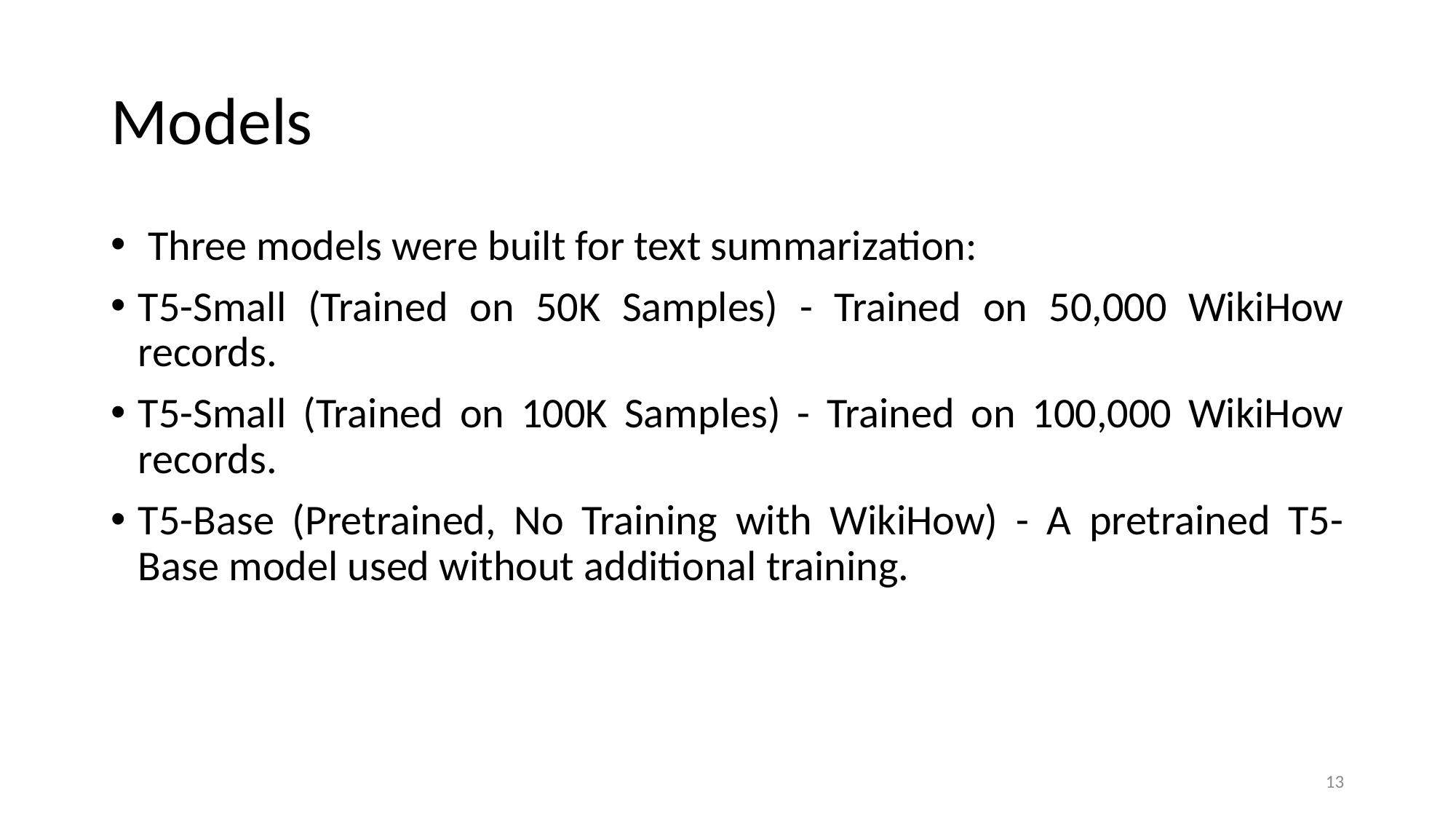

# Models
 Three models were built for text summarization:
T5-Small (Trained on 50K Samples) - Trained on 50,000 WikiHow records.
T5-Small (Trained on 100K Samples) - Trained on 100,000 WikiHow records.
T5-Base (Pretrained, No Training with WikiHow) - A pretrained T5-Base model used without additional training.

13